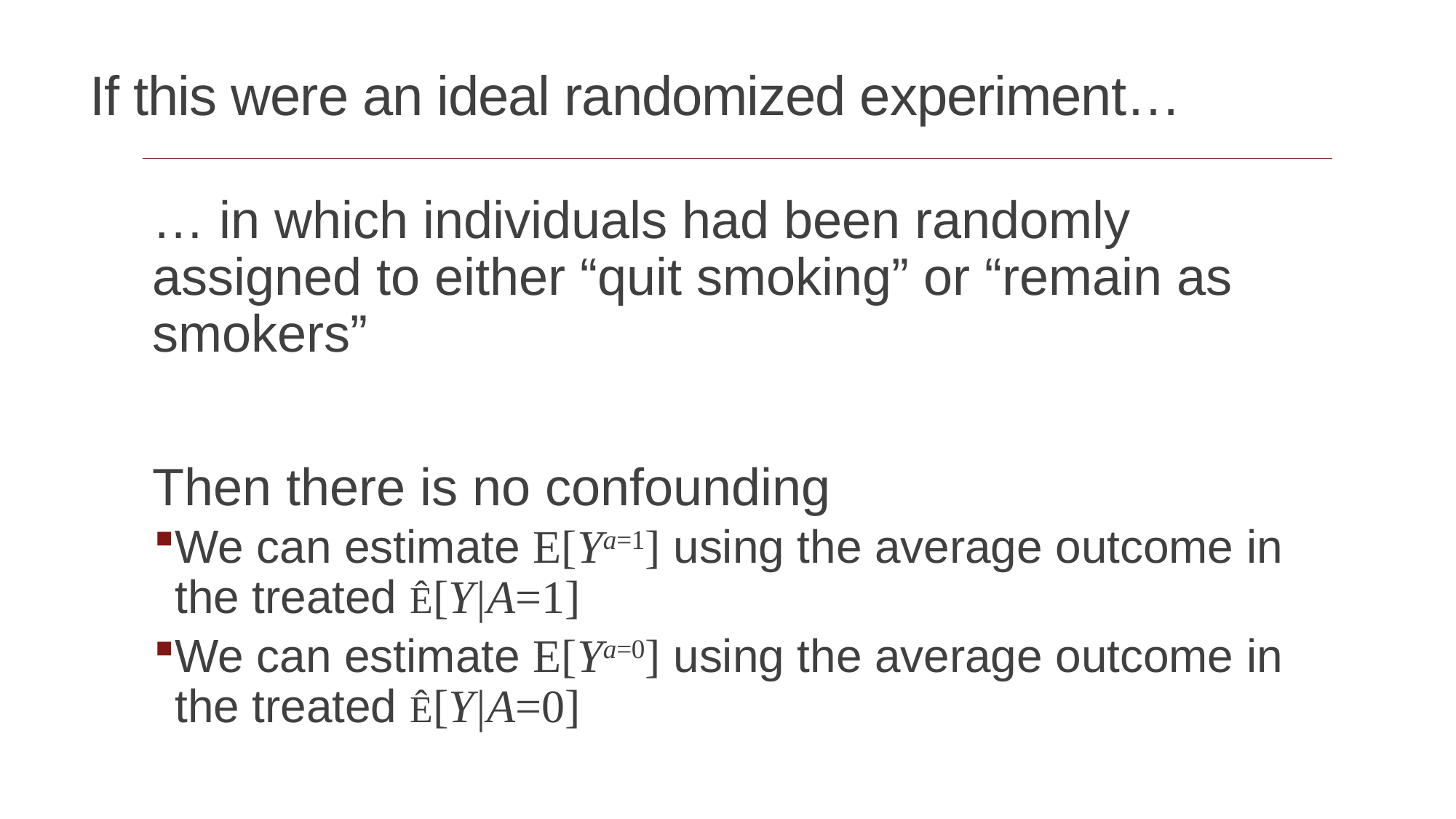

# If this were an ideal randomized experiment…
… in which individuals had been randomly assigned to either “quit smoking” or “remain as smokers”

Then there is no confounding
We can estimate E[Ya=1] using the average outcome in the treated Ê[Y|A=1]
We can estimate E[Ya=0] using the average outcome in the treated Ê[Y|A=0]